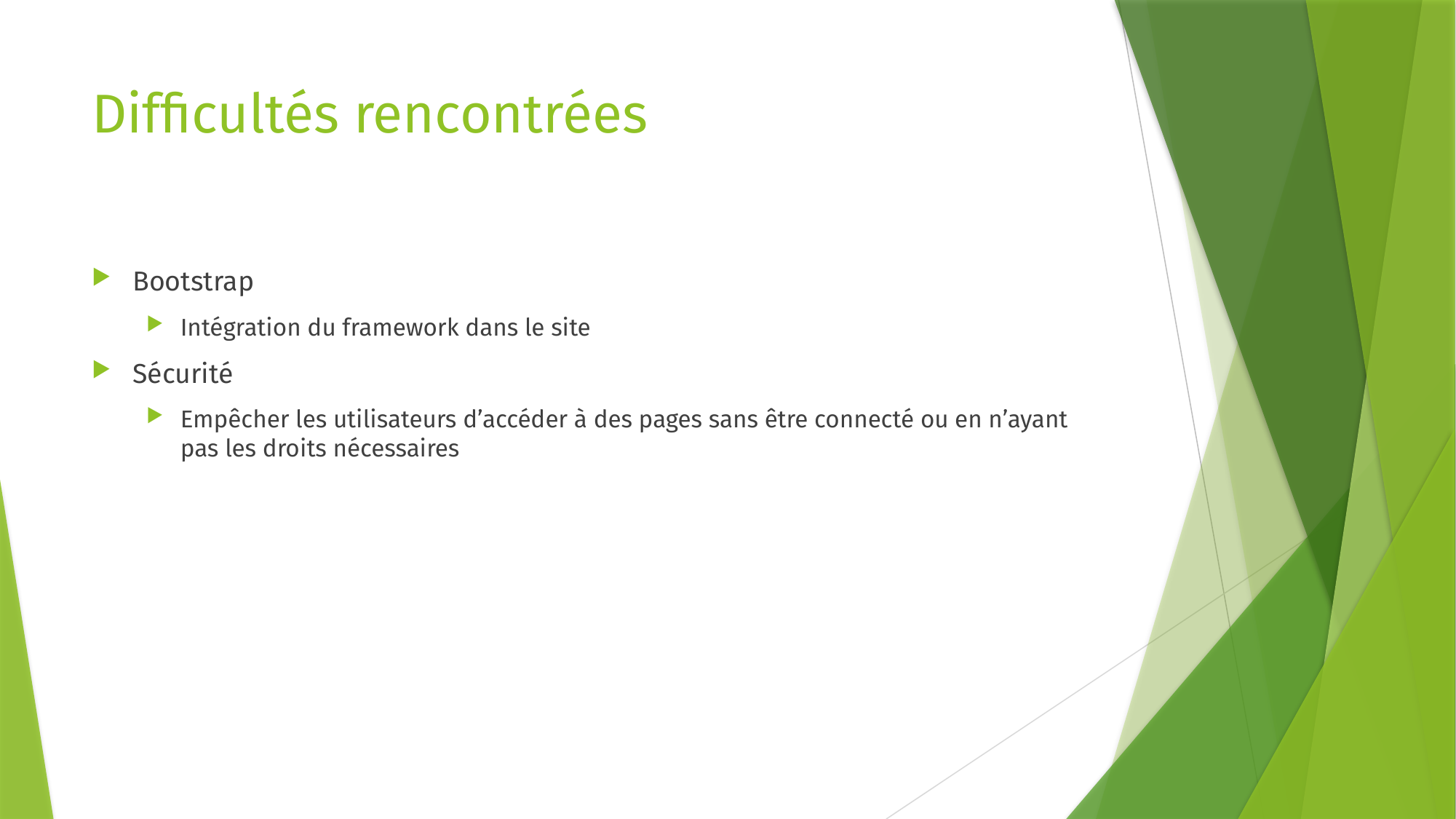

# Difficultés rencontrées
Bootstrap
Intégration du framework dans le site
Sécurité
Empêcher les utilisateurs d’accéder à des pages sans être connecté ou en n’ayant pas les droits nécessaires